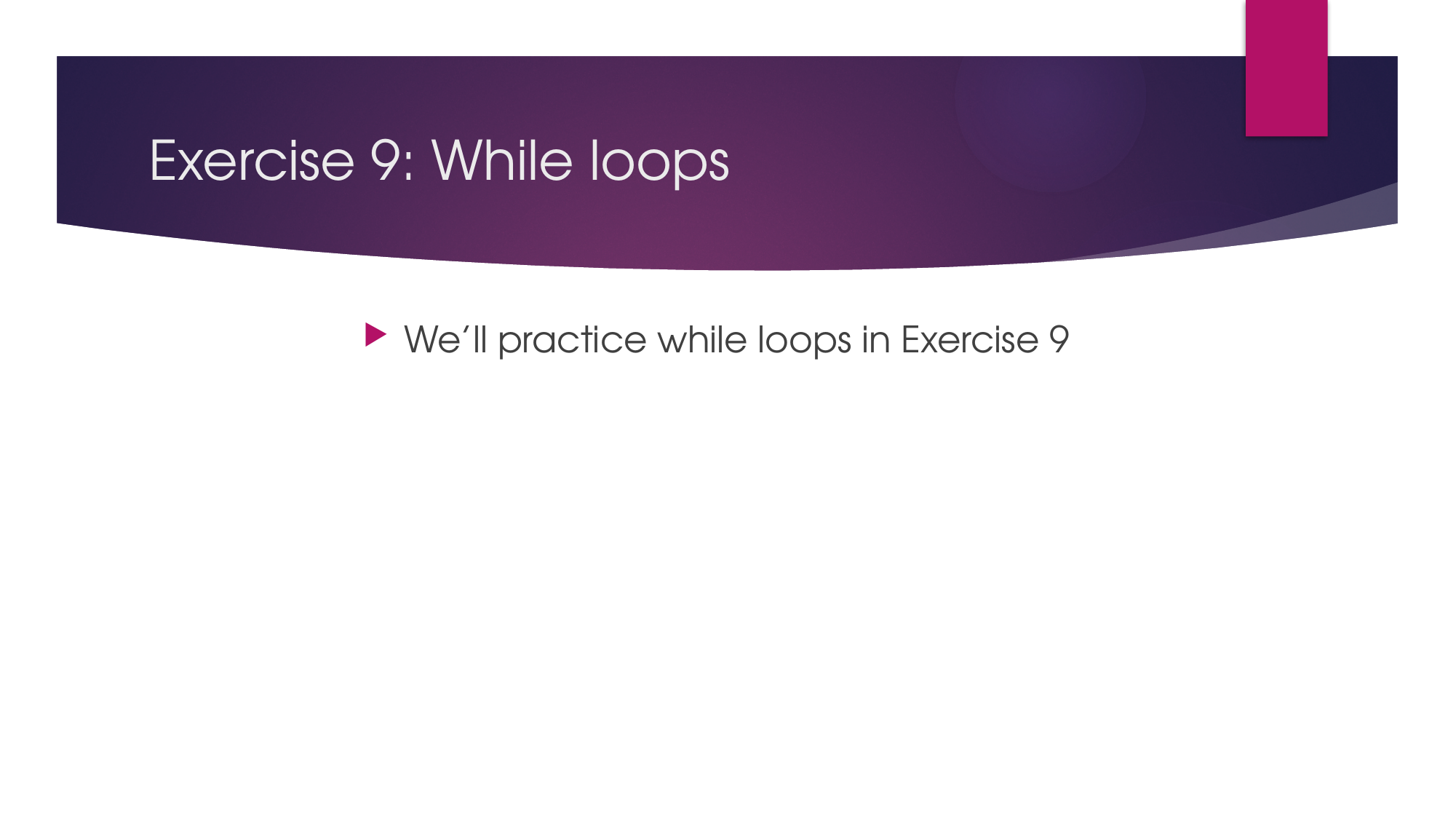

# Exercise 9: While loops
We’ll practice while loops in Exercise 9